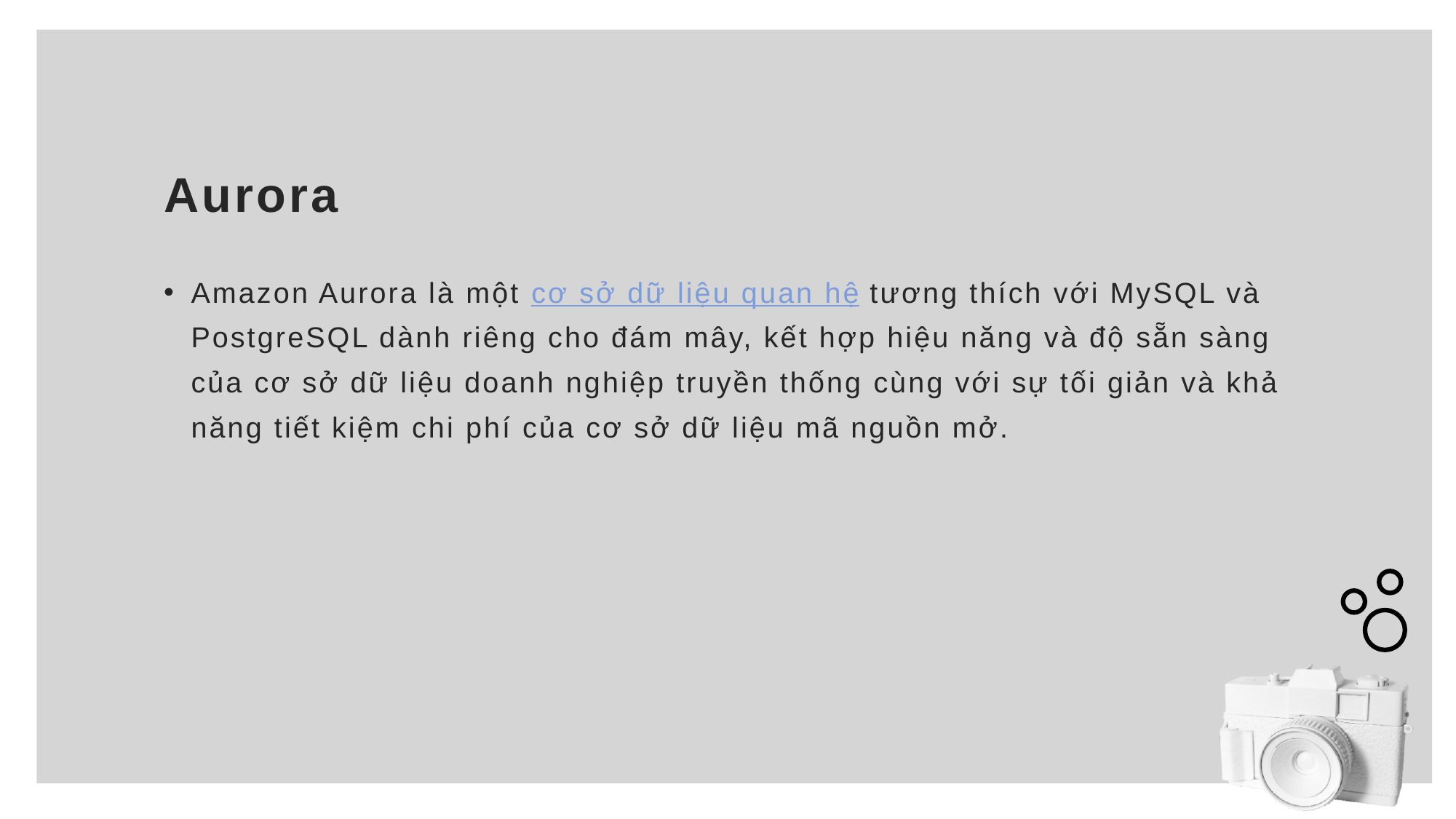

# Aurora
Amazon Aurora là một cơ sở dữ liệu quan hệ tương thích với MySQL và PostgreSQL dành riêng cho đám mây, kết hợp hiệu năng và độ sẵn sàng của cơ sở dữ liệu doanh nghiệp truyền thống cùng với sự tối giản và khả năng tiết kiệm chi phí của cơ sở dữ liệu mã nguồn mở.